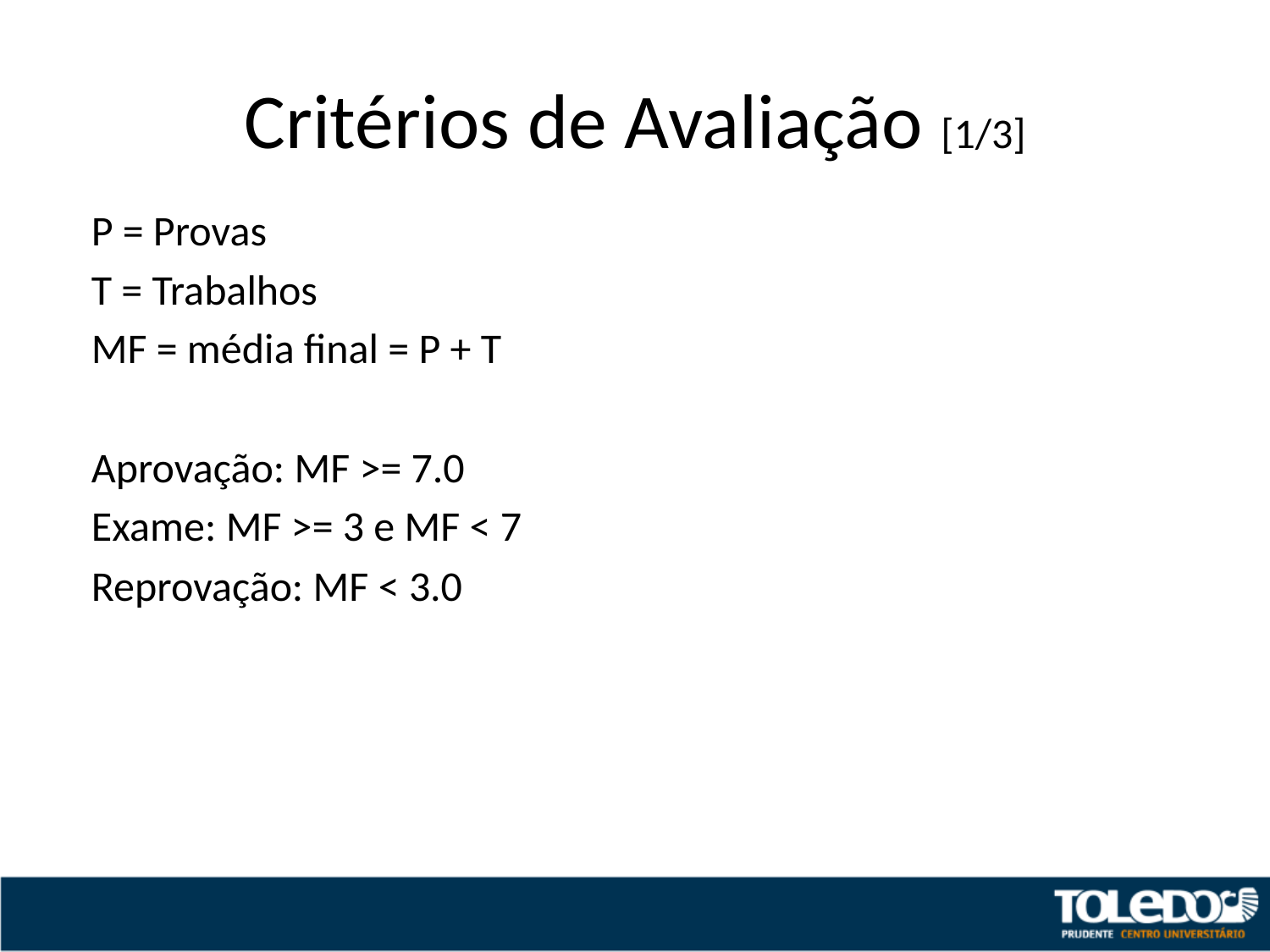

# Critérios de Avaliação [1/3]
P = Provas
T = Trabalhos
MF = média final = P + T

Aprovação: MF >= 7.0
Exame: MF >= 3 e MF < 7
Reprovação: MF < 3.0